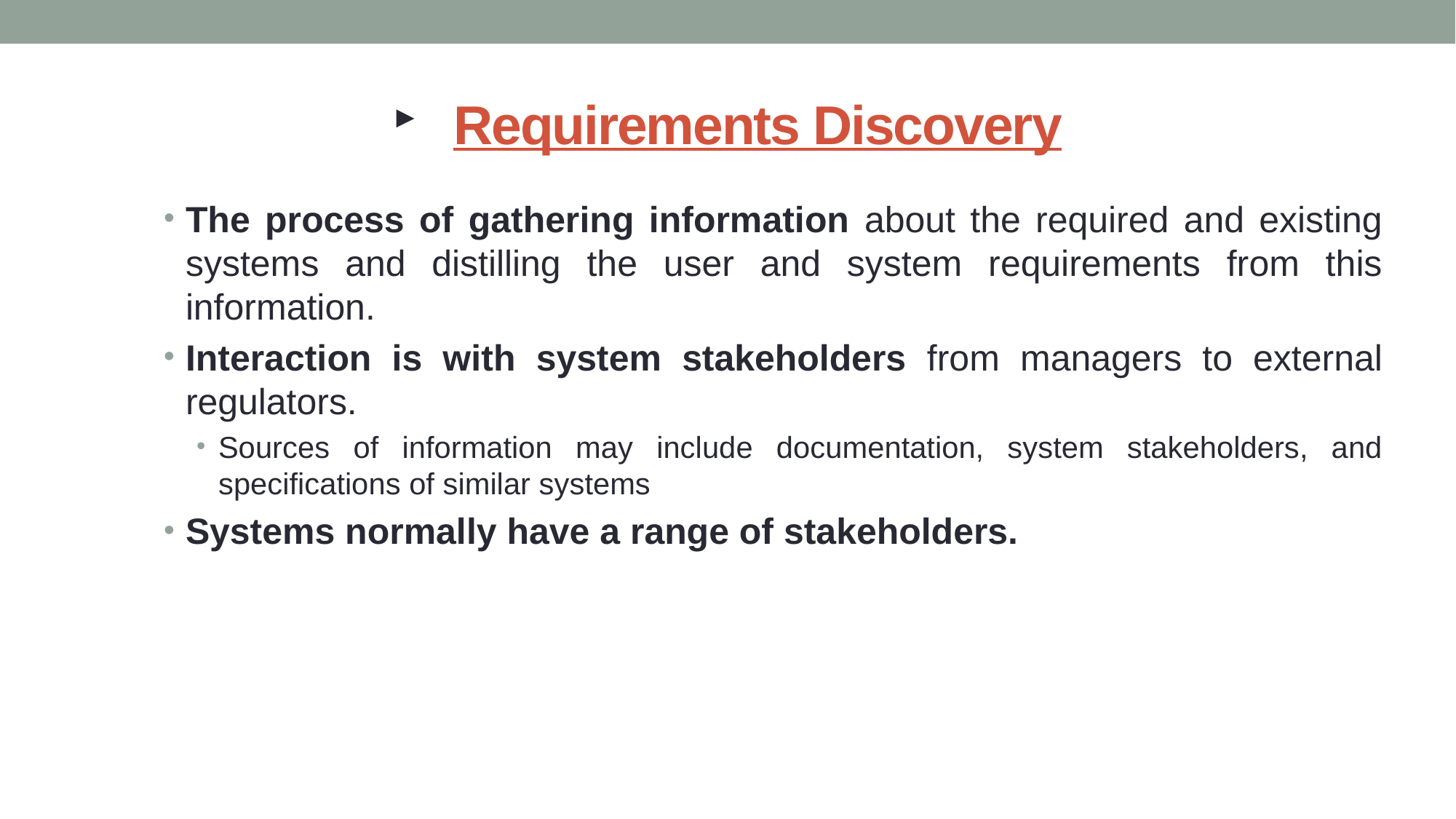

# Requirements Discovery
The process of gathering information about the required and existing systems and distilling the user and system requirements from this information.
Interaction is with system stakeholders from managers to external regulators.
Sources of information may include documentation, system stakeholders, and specifications of similar systems
Systems normally have a range of stakeholders.